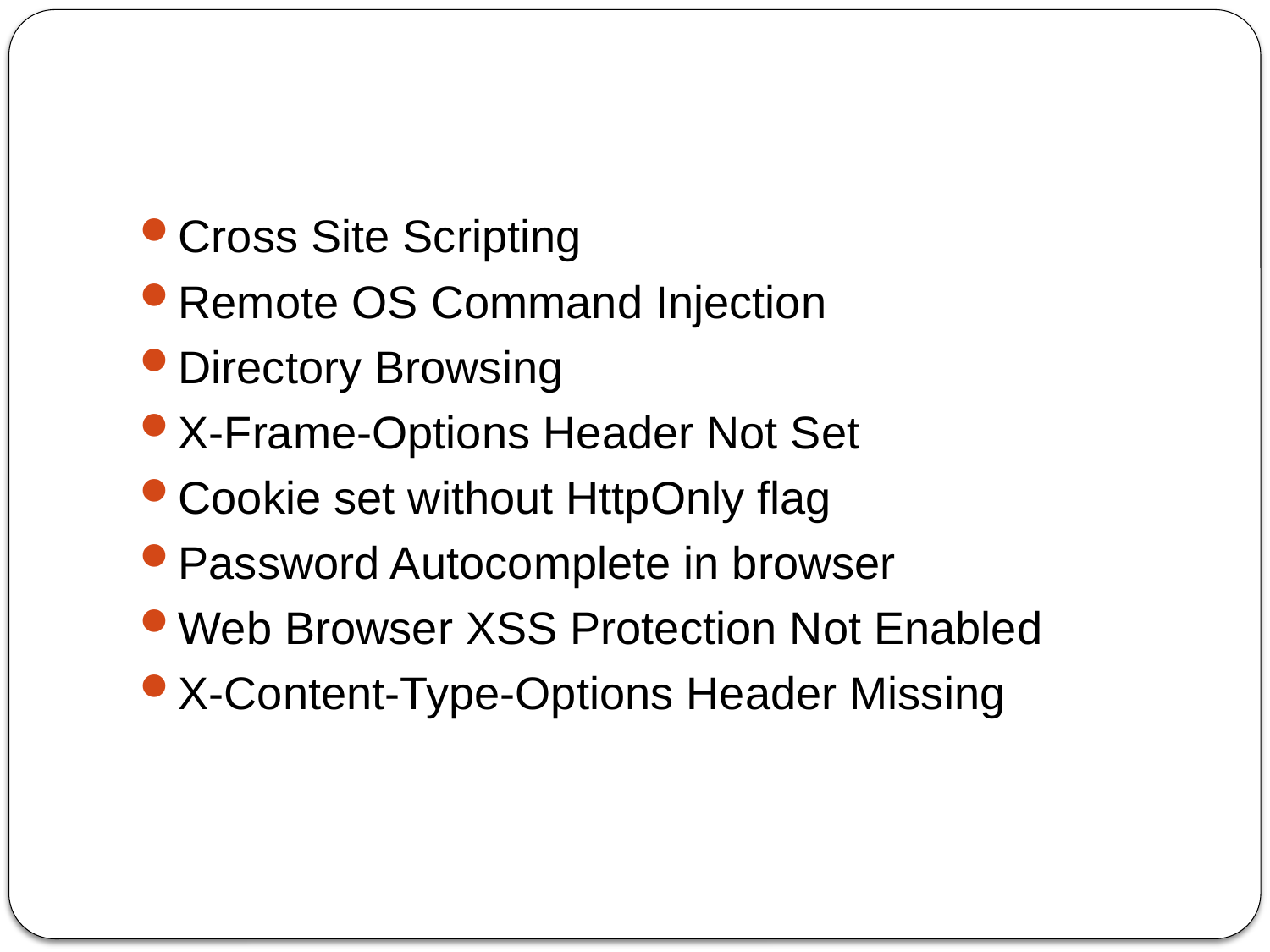

#
Cross Site Scripting
Remote OS Command Injection
Directory Browsing
X-Frame-Options Header Not Set
Cookie set without HttpOnly flag
Password Autocomplete in browser
Web Browser XSS Protection Not Enabled
X-Content-Type-Options Header Missing